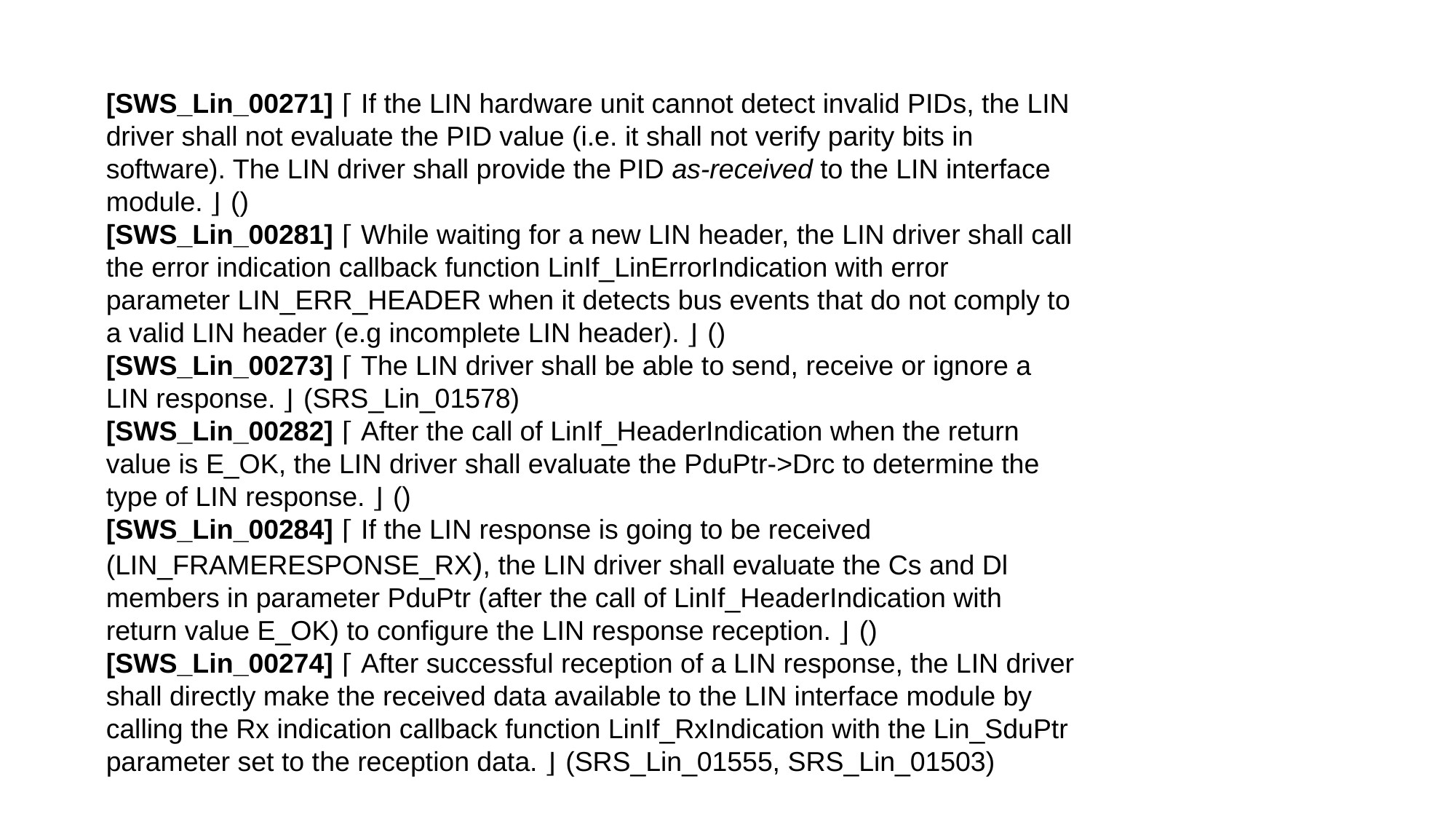

[SWS_Lin_00271] ⌈ If the LIN hardware unit cannot detect invalid PIDs, the LIN driver shall not evaluate the PID value (i.e. it shall not verify parity bits in software). The LIN driver shall provide the PID as-received to the LIN interface module. ⌋ ()
[SWS_Lin_00281] ⌈ While waiting for a new LIN header, the LIN driver shall call the error indication callback function LinIf_LinErrorIndication with error parameter LIN_ERR_HEADER when it detects bus events that do not comply to a valid LIN header (e.g incomplete LIN header). ⌋ ()
[SWS_Lin_00273] ⌈ The LIN driver shall be able to send, receive or ignore a LIN response. ⌋ (SRS_Lin_01578)
[SWS_Lin_00282] ⌈ After the call of LinIf_HeaderIndication when the return value is E_OK, the LIN driver shall evaluate the PduPtr->Drc to determine the type of LIN response. ⌋ ()
[SWS_Lin_00284] ⌈ If the LIN response is going to be received (LIN_FRAMERESPONSE_RX), the LIN driver shall evaluate the Cs and Dl members in parameter PduPtr (after the call of LinIf_HeaderIndication with return value E_OK) to configure the LIN response reception. ⌋ ()
[SWS_Lin_00274] ⌈ After successful reception of a LIN response, the LIN driver shall directly make the received data available to the LIN interface module by calling the Rx indication callback function LinIf_RxIndication with the Lin_SduPtr parameter set to the reception data. ⌋ (SRS_Lin_01555, SRS_Lin_01503)